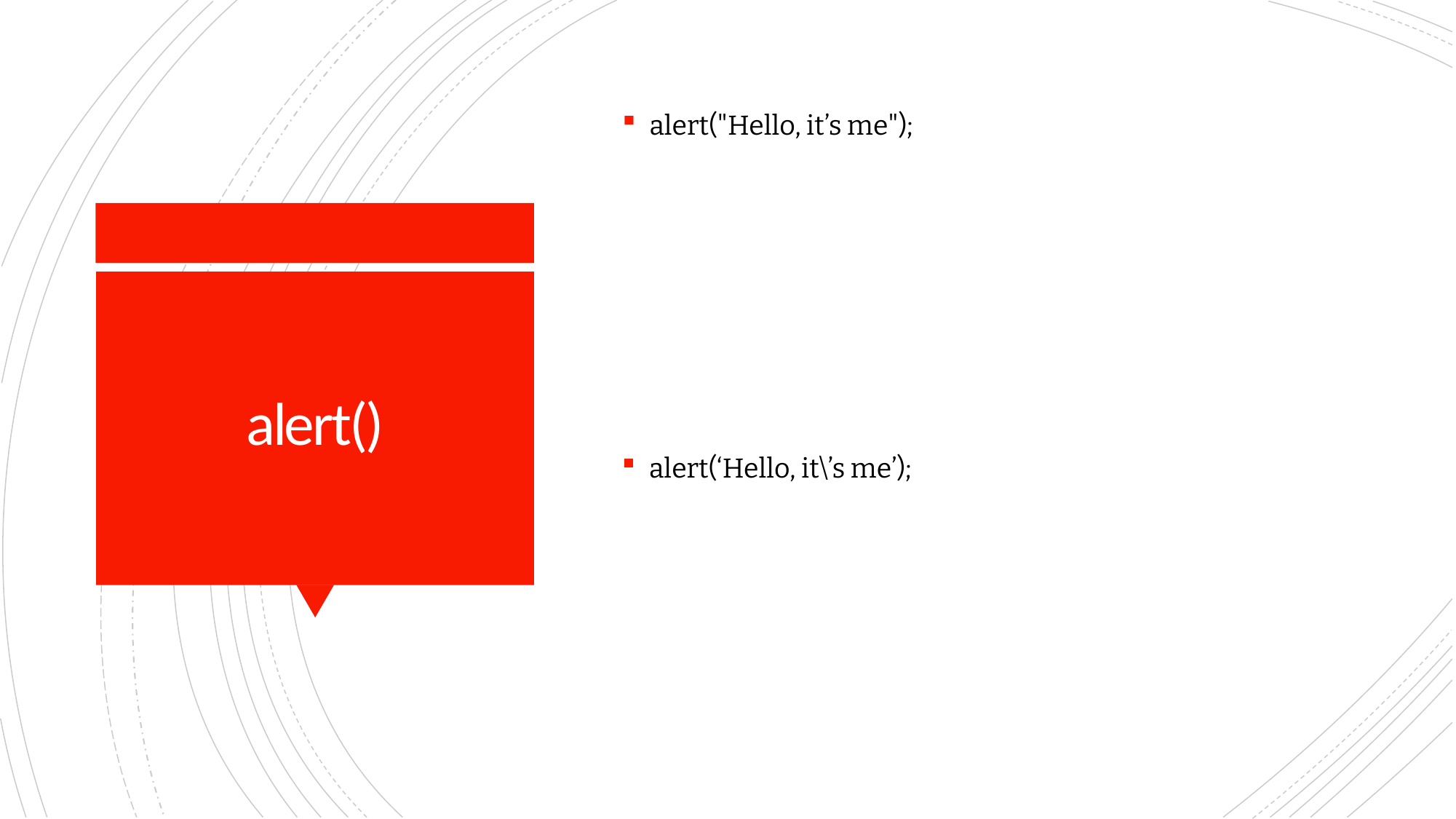

alert("Hello, it’s me");

# alert()
alert(‘Hello, it\’s me’);